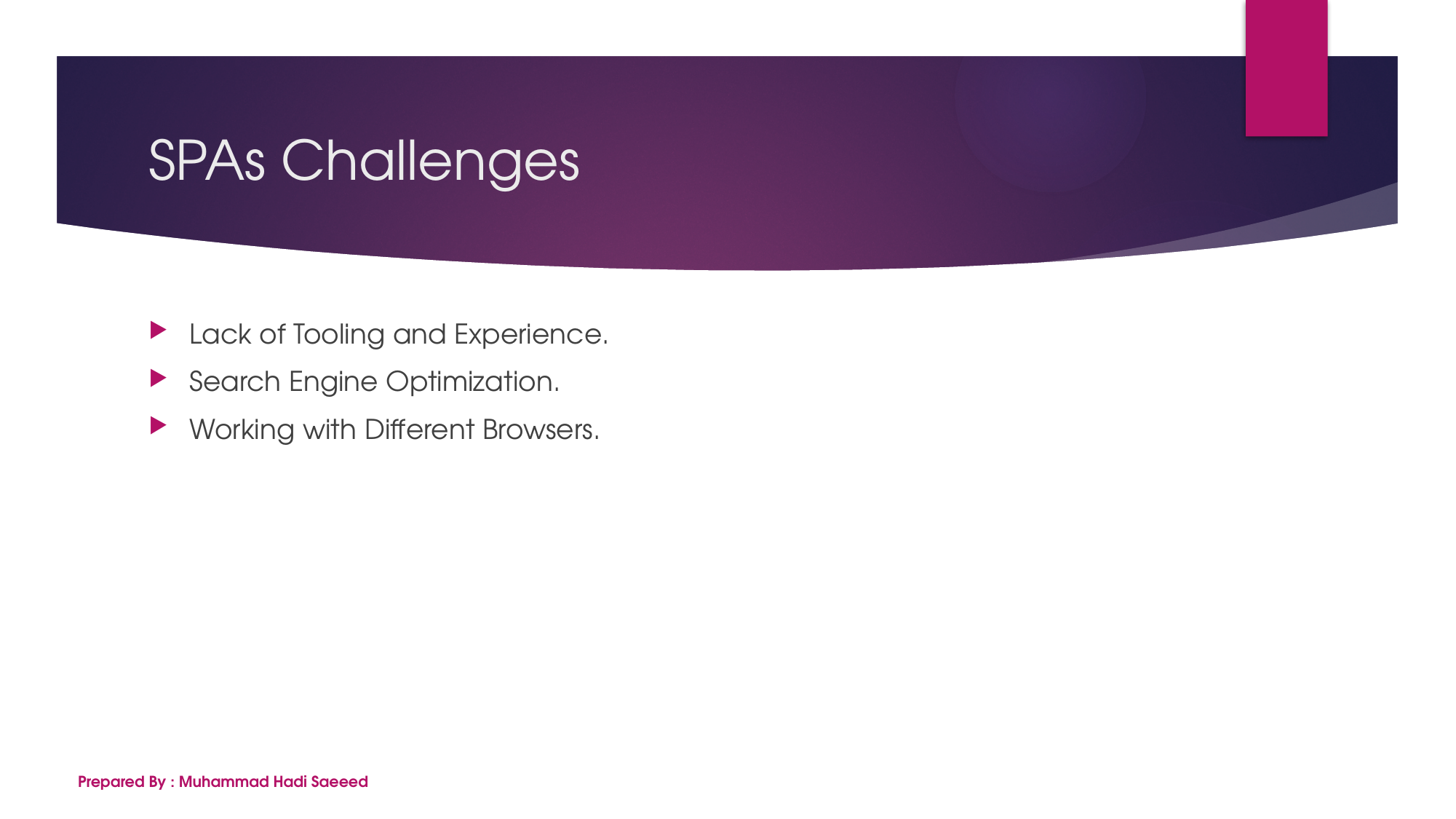

# SPAs Challenges
Lack of Tooling and Experience.
Search Engine Optimization.
Working with Different Browsers.
Prepared By : Muhammad Hadi Saeeed